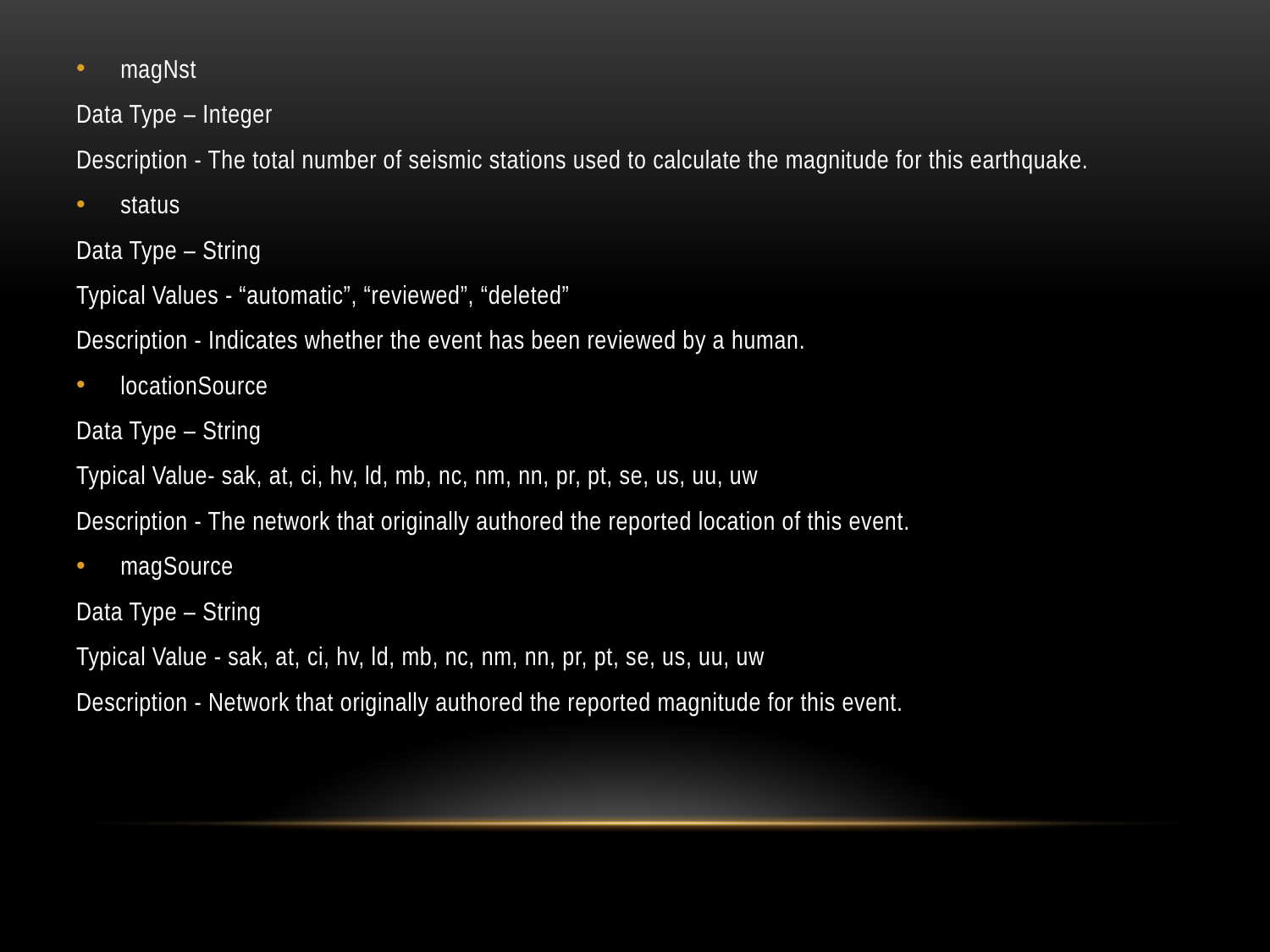

magNst
Data Type – Integer
Description - The total number of seismic stations used to calculate the magnitude for this earthquake.
status
Data Type – String
Typical Values - “automatic”, “reviewed”, “deleted”
Description - Indicates whether the event has been reviewed by a human.
locationSource
Data Type – String
Typical Value- sak, at, ci, hv, ld, mb, nc, nm, nn, pr, pt, se, us, uu, uw
Description - The network that originally authored the reported location of this event.
magSource
Data Type – String
Typical Value - sak, at, ci, hv, ld, mb, nc, nm, nn, pr, pt, se, us, uu, uw
Description - Network that originally authored the reported magnitude for this event.